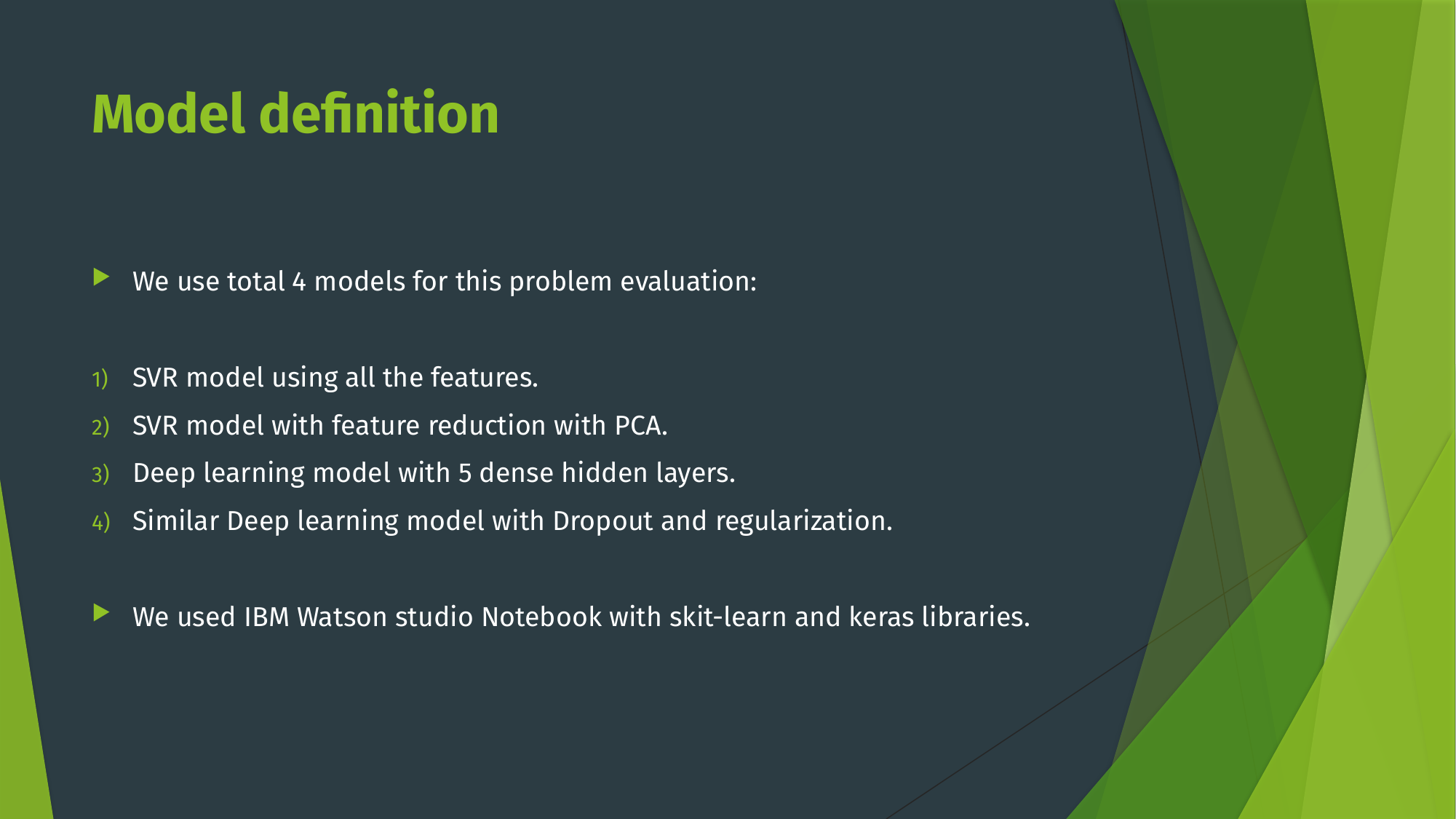

# Model definition
We use total 4 models for this problem evaluation:

SVR model using all the features.
SVR model with feature reduction with PCA.
Deep learning model with 5 dense hidden layers.
Similar Deep learning model with Dropout and regularization.

We used IBM Watson studio Notebook with skit-learn and keras libraries.